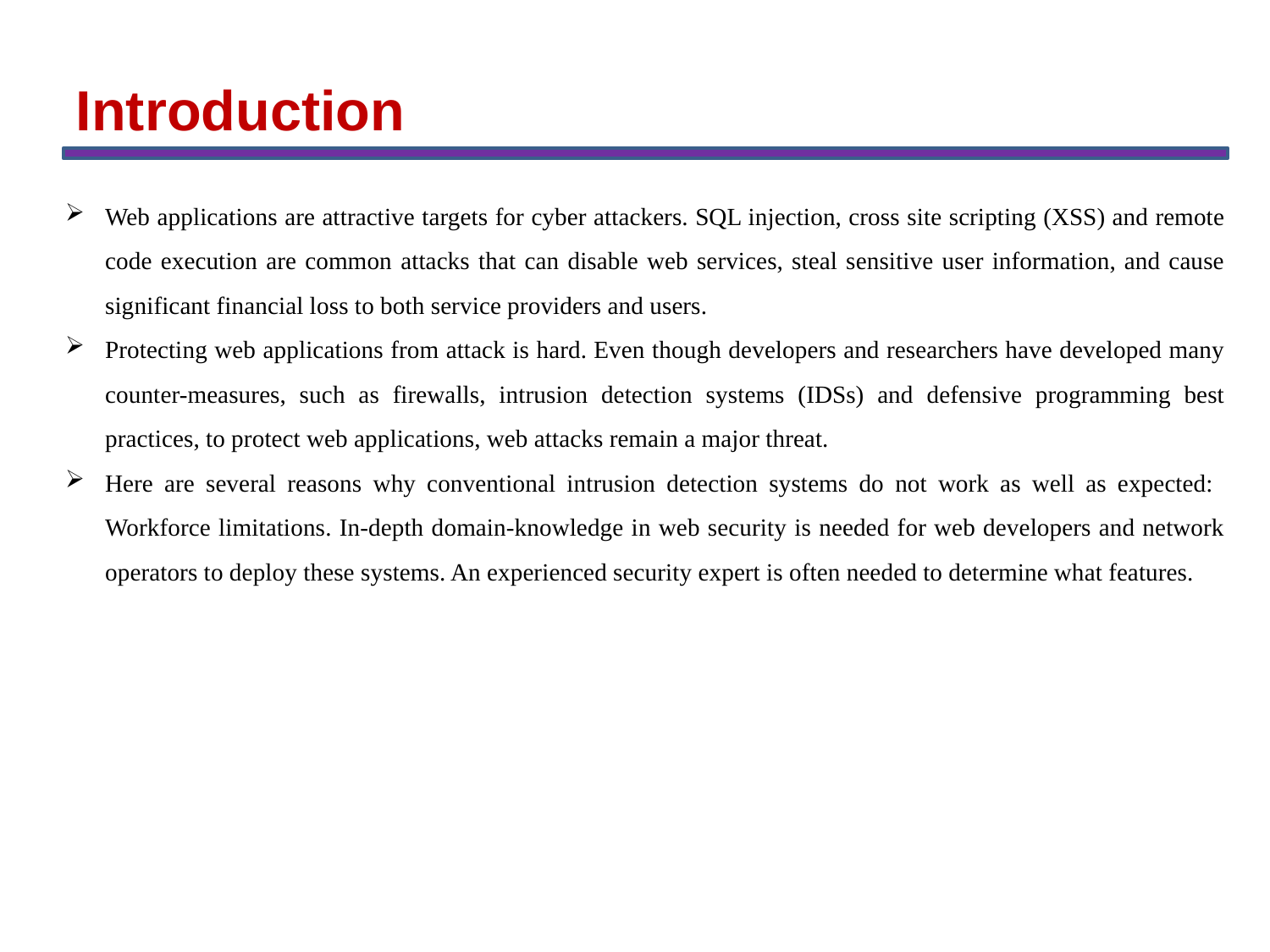

Introduction

Web applications are attractive targets for cyber attackers. SQL injection, cross site scripting (XSS) and remote code execution are common attacks that can disable web services, steal sensitive user information, and cause significant financial loss to both service providers and users.
Protecting web applications from attack is hard. Even though developers and researchers have developed many counter-measures, such as firewalls, intrusion detection systems (IDSs) and defensive programming best practices, to protect web applications, web attacks remain a major threat.
Here are several reasons why conventional intrusion detection systems do not work as well as expected:  Workforce limitations. In-depth domain-knowledge in web security is needed for web developers and network operators to deploy these systems. An experienced security expert is often needed to determine what features.